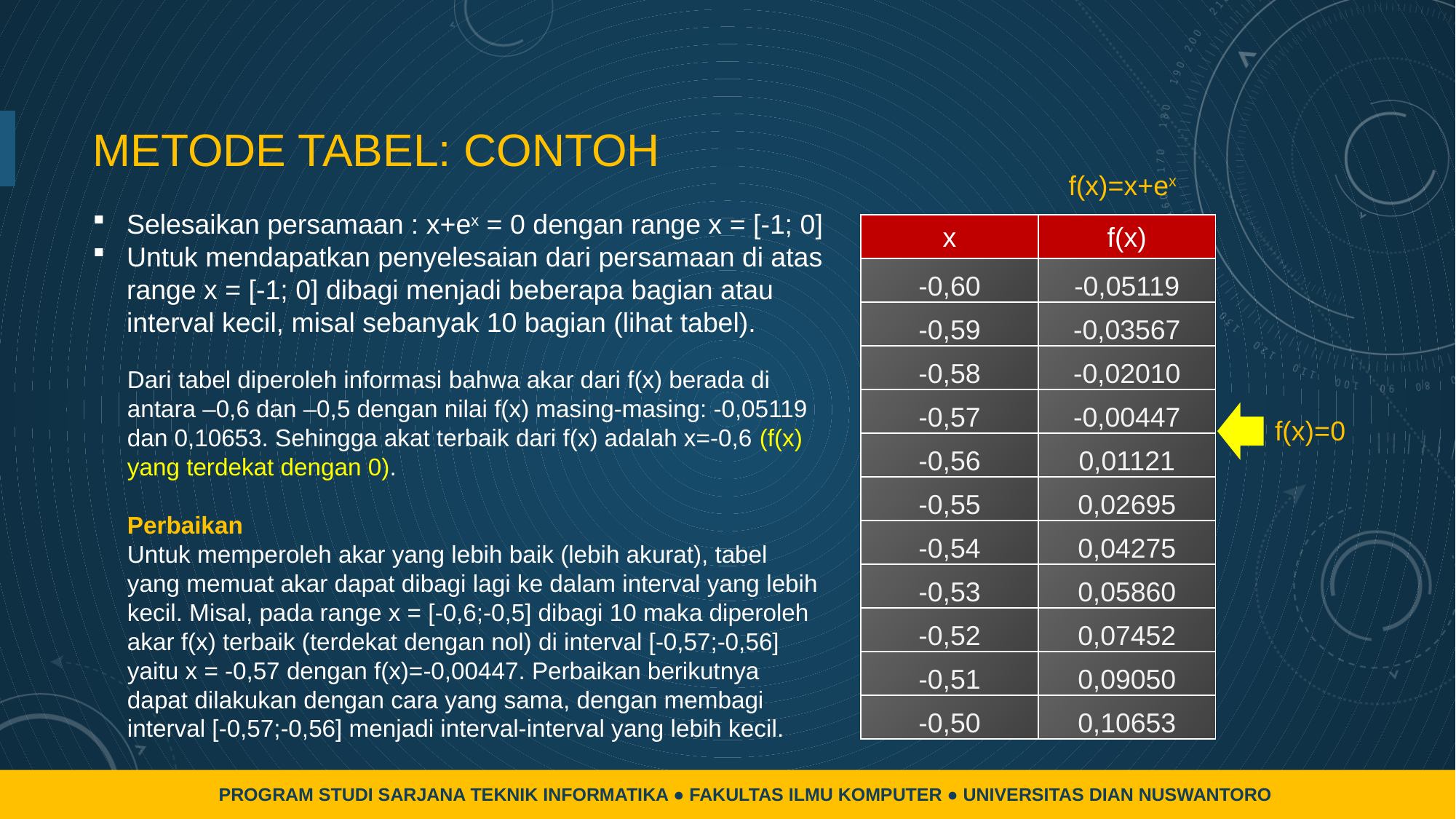

# METODE TABEL: CONTOH
f(x)=x+ex
Selesaikan persamaan : x+ex = 0 dengan range x = [-1; 0]
Untuk mendapatkan penyelesaian dari persamaan di atas range x = [-1; 0] dibagi menjadi beberapa bagian atau interval kecil, misal sebanyak 10 bagian (lihat tabel).

| x | f(x) |
| --- | --- |
| -0,60 | -0,05119 |
| -0,59 | -0,03567 |
| -0,58 | -0,02010 |
| -0,57 | -0,00447 |
| -0,56 | 0,01121 |
| -0,55 | 0,02695 |
| -0,54 | 0,04275 |
| -0,53 | 0,05860 |
| -0,52 | 0,07452 |
| -0,51 | 0,09050 |
| -0,50 | 0,10653 |
Dari tabel diperoleh informasi bahwa akar dari f(x) berada di antara –0,6 dan –0,5 dengan nilai f(x) masing-masing: -0,05119 dan 0,10653. Sehingga akat terbaik dari f(x) adalah x=-0,6 (f(x) yang terdekat dengan 0).

Perbaikan
Untuk memperoleh akar yang lebih baik (lebih akurat), tabel yang memuat akar dapat dibagi lagi ke dalam interval yang lebih kecil. Misal, pada range x = [-0,6;-0,5] dibagi 10 maka diperoleh akar f(x) terbaik (terdekat dengan nol) di interval [-0,57;-0,56] yaitu x = -0,57 dengan f(x)=-0,00447. Perbaikan berikutnya dapat dilakukan dengan cara yang sama, dengan membagi interval [-0,57;-0,56] menjadi interval-interval yang lebih kecil.

f(x)=0

PROGRAM STUDI SARJANA TEKNIK INFORMATIKA ● FAKULTAS ILMU KOMPUTER ● UNIVERSITAS DIAN NUSWANTORO